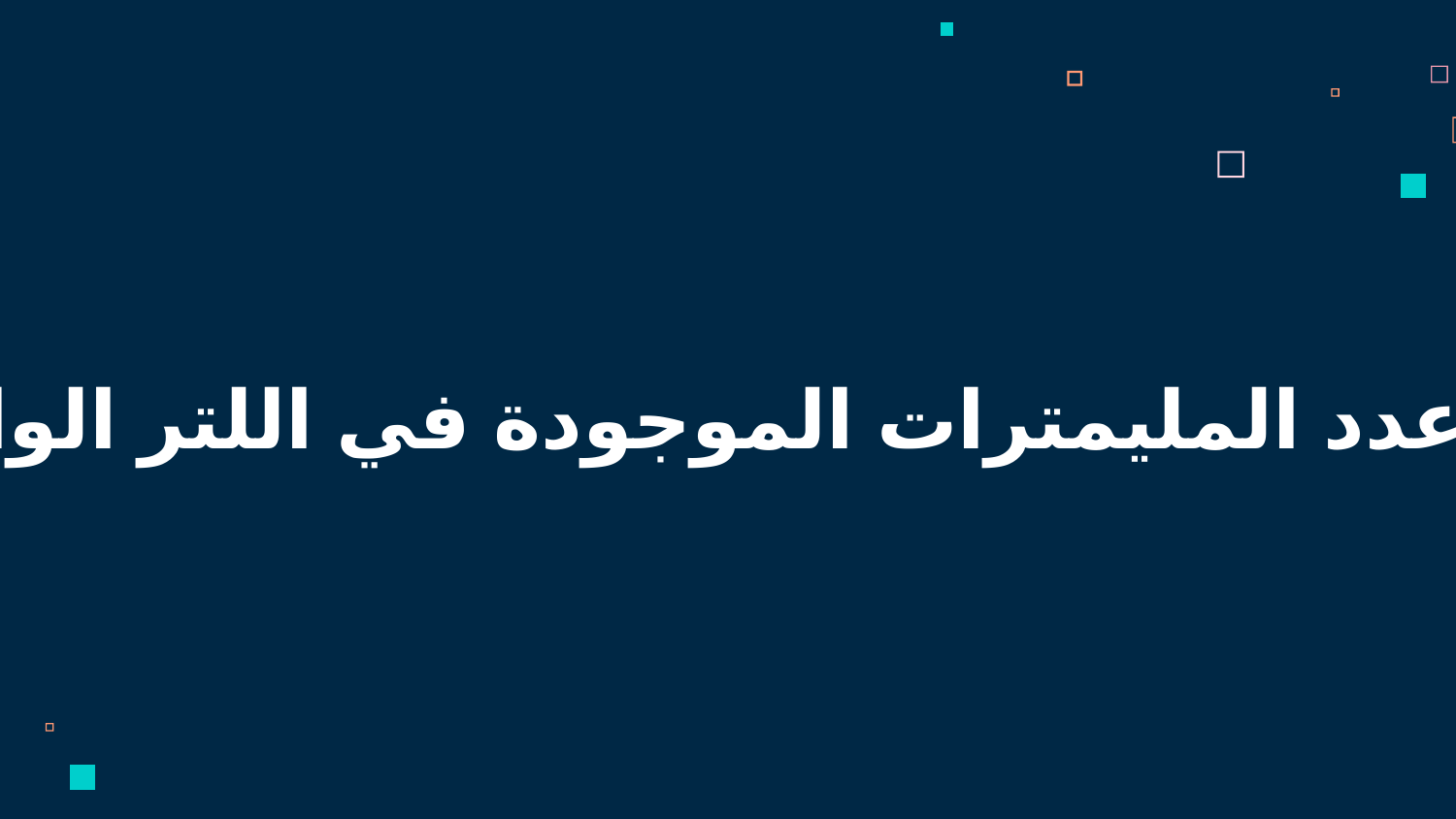

ما هو عدد المليمترات الموجودة في اللتر الواحد؟